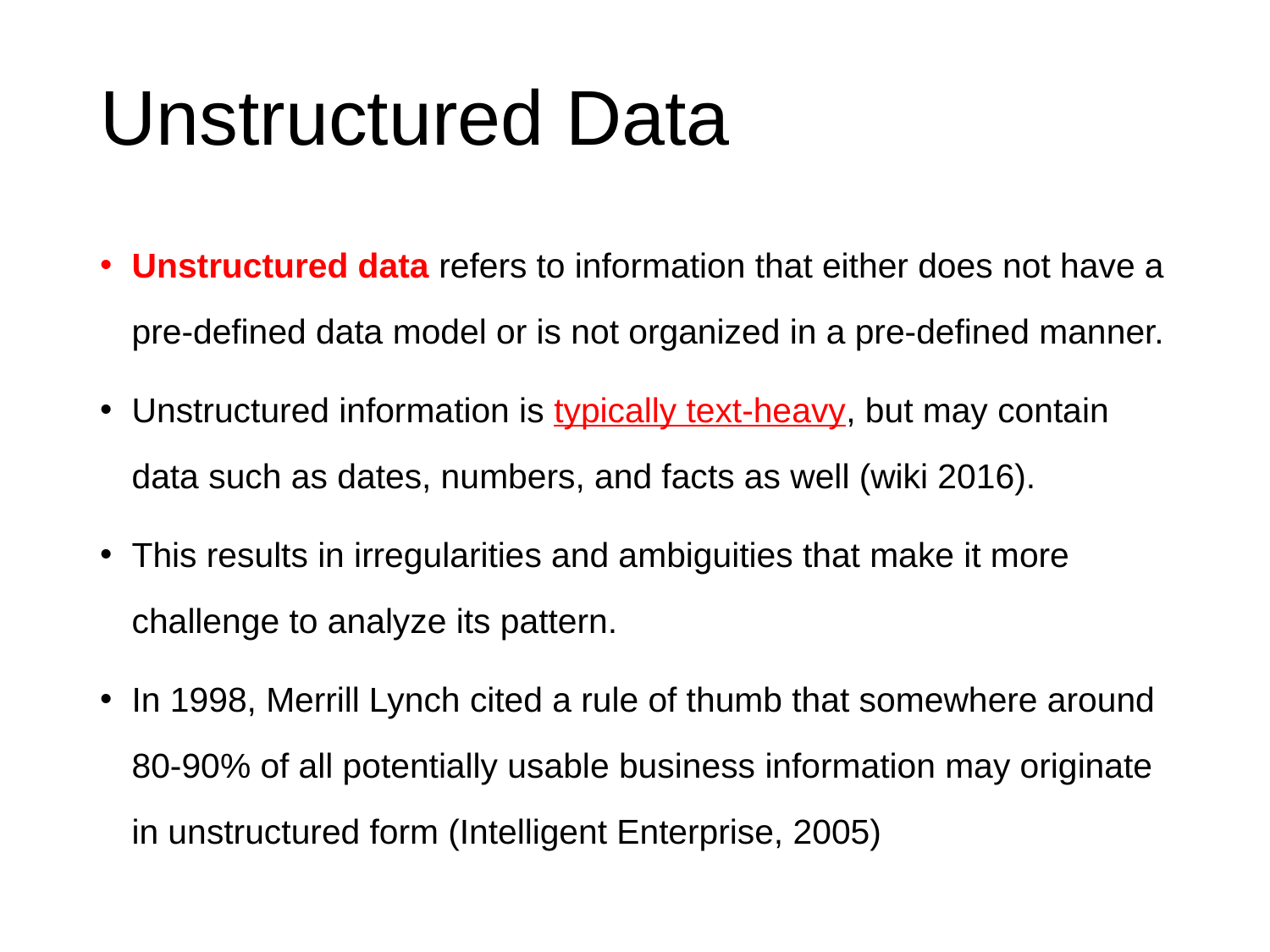

# Unstructured Data
Unstructured data refers to information that either does not have a pre-defined data model or is not organized in a pre-defined manner.
Unstructured information is typically text-heavy, but may contain data such as dates, numbers, and facts as well (wiki 2016).
This results in irregularities and ambiguities that make it more challenge to analyze its pattern.
In 1998, Merrill Lynch cited a rule of thumb that somewhere around 80-90% of all potentially usable business information may originate in unstructured form (Intelligent Enterprise, 2005)